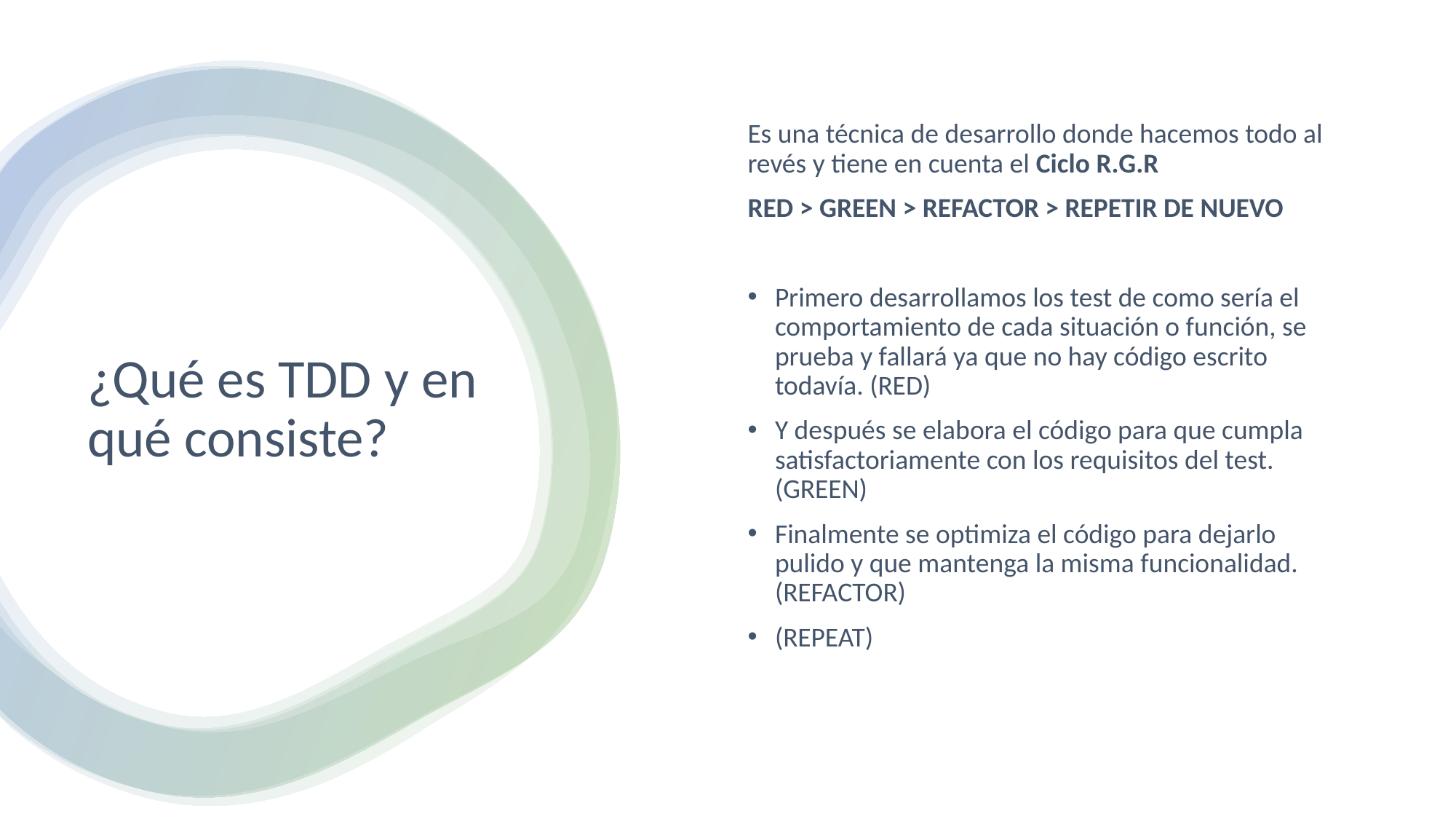

Es una técnica de desarrollo donde hacemos todo al revés y tiene en cuenta el Ciclo R.G.R
RED > GREEN > REFACTOR > REPETIR DE NUEVO

Primero desarrollamos los test de como sería el comportamiento de cada situación o función, se prueba y fallará ya que no hay código escrito todavía. (RED)
Y después se elabora el código para que cumpla satisfactoriamente con los requisitos del test. (GREEN)
Finalmente se optimiza el código para dejarlo pulido y que mantenga la misma funcionalidad. (REFACTOR)
(REPEAT)

# ¿Qué es TDD y en qué consiste?